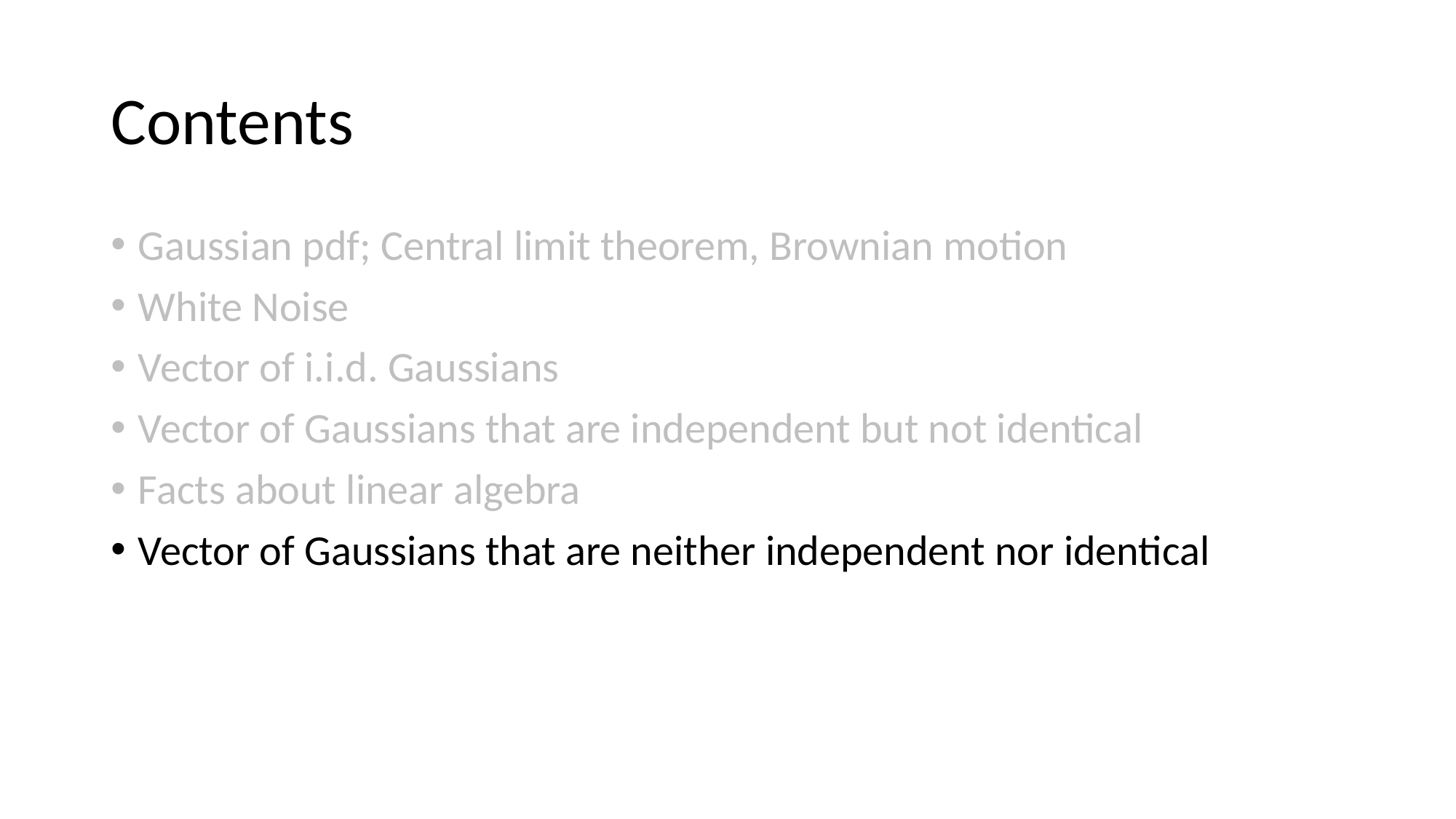

# Contents
Gaussian pdf; Central limit theorem, Brownian motion
White Noise
Vector of i.i.d. Gaussians
Vector of Gaussians that are independent but not identical
Facts about linear algebra
Vector of Gaussians that are neither independent nor identical